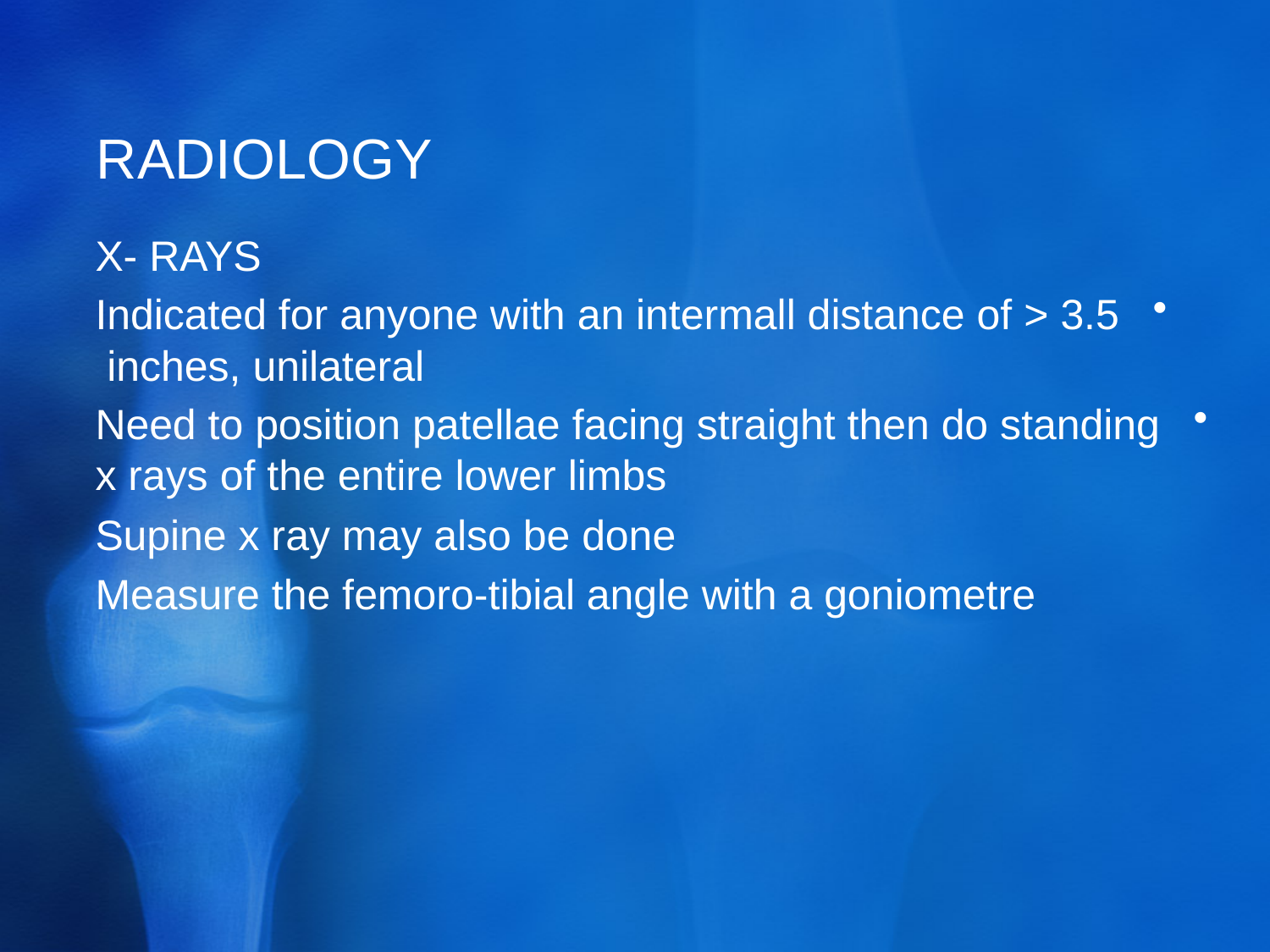

# RADIOLOGY
X- RAYS
Indicated for anyone with an intermall distance of > 3.5 inches, unilateral
Need to position patellae facing straight then do standing x rays of the entire lower limbs
Supine x ray may also be done
Measure the femoro-tibial angle with a goniometre